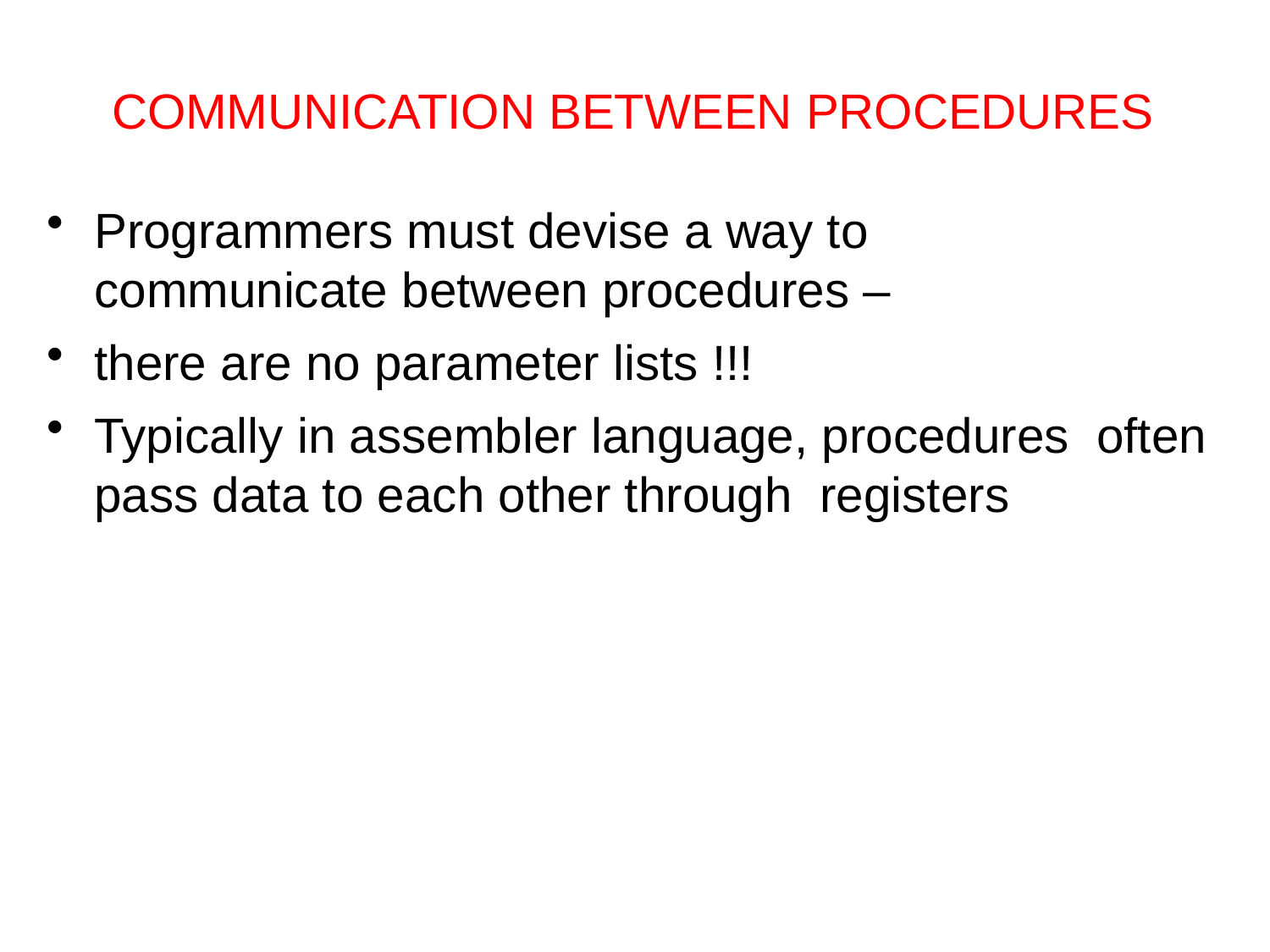

COMMUNICATION BETWEEN PROCEDURES

Programmers must devise a way to  communicate between procedures –
there are no parameter lists !!!
Typically in assembler language, procedures  often pass data to each other through  registers